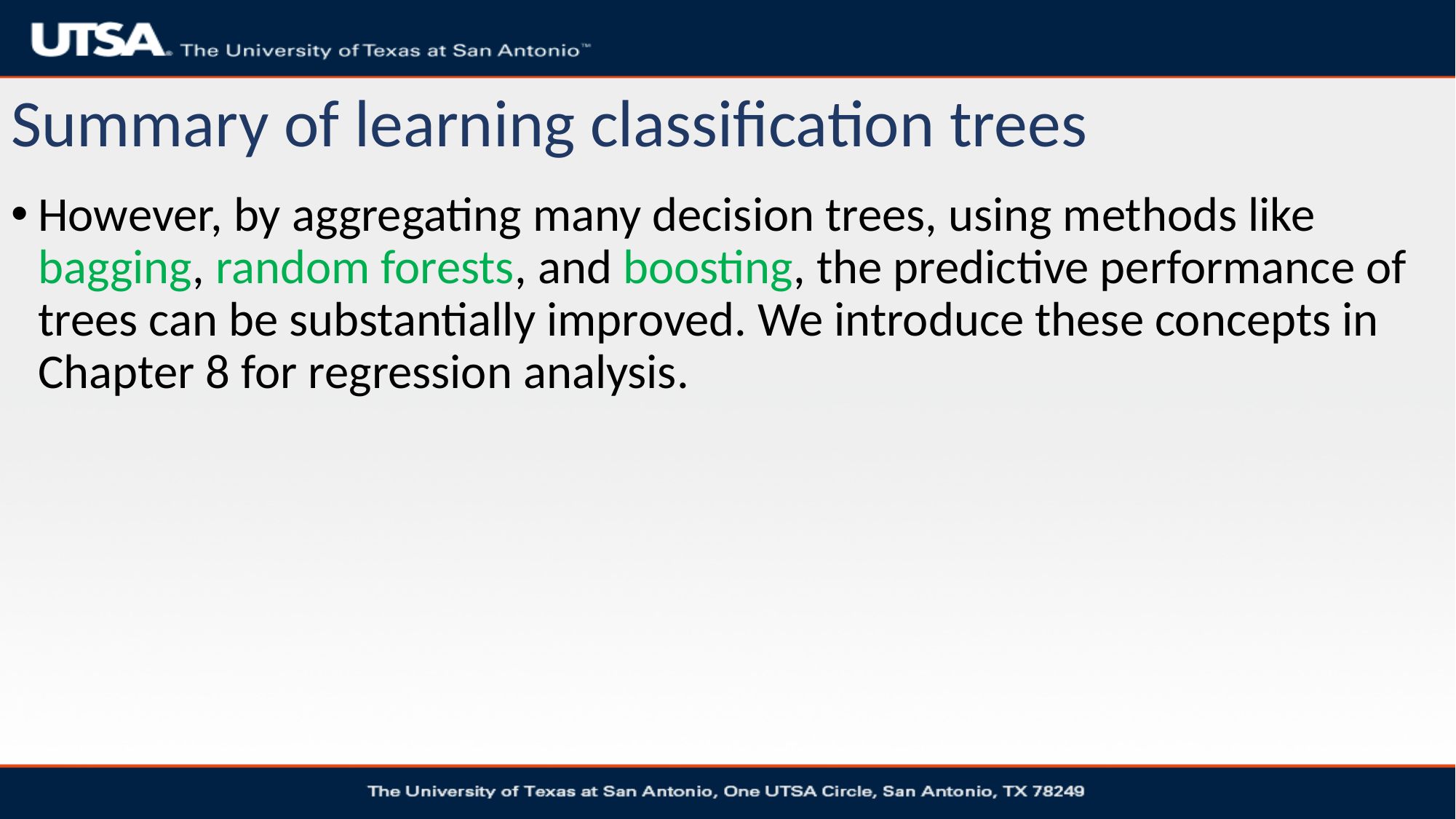

# Summary of learning classification trees
However, by aggregating many decision trees, using methods like bagging, random forests, and boosting, the predictive performance of trees can be substantially improved. We introduce these concepts in Chapter 8 for regression analysis.